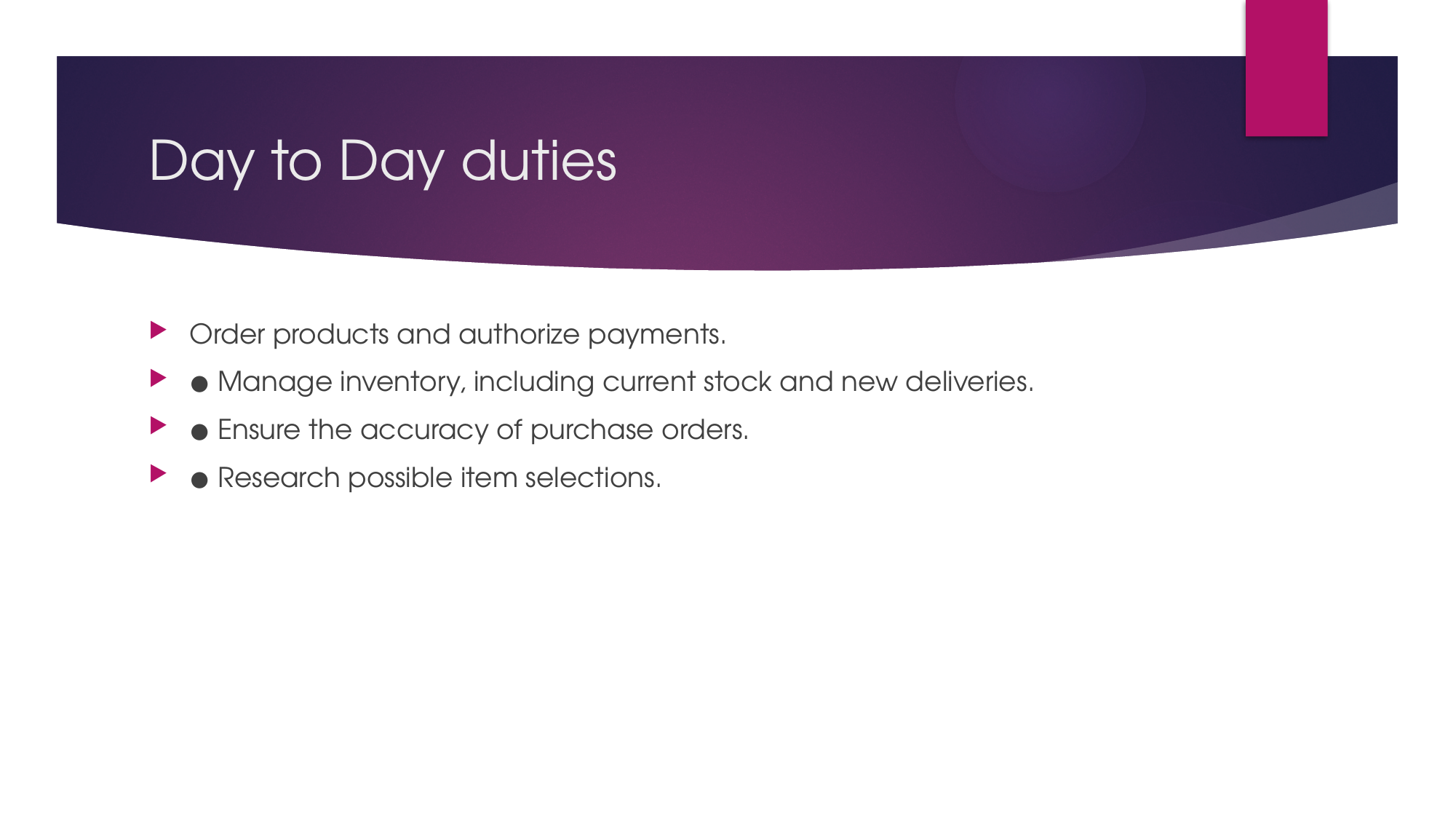

# Day to Day duties
Order products and authorize payments.
● Manage inventory, including current stock and new deliveries.
● Ensure the accuracy of purchase orders.
● Research possible item selections.